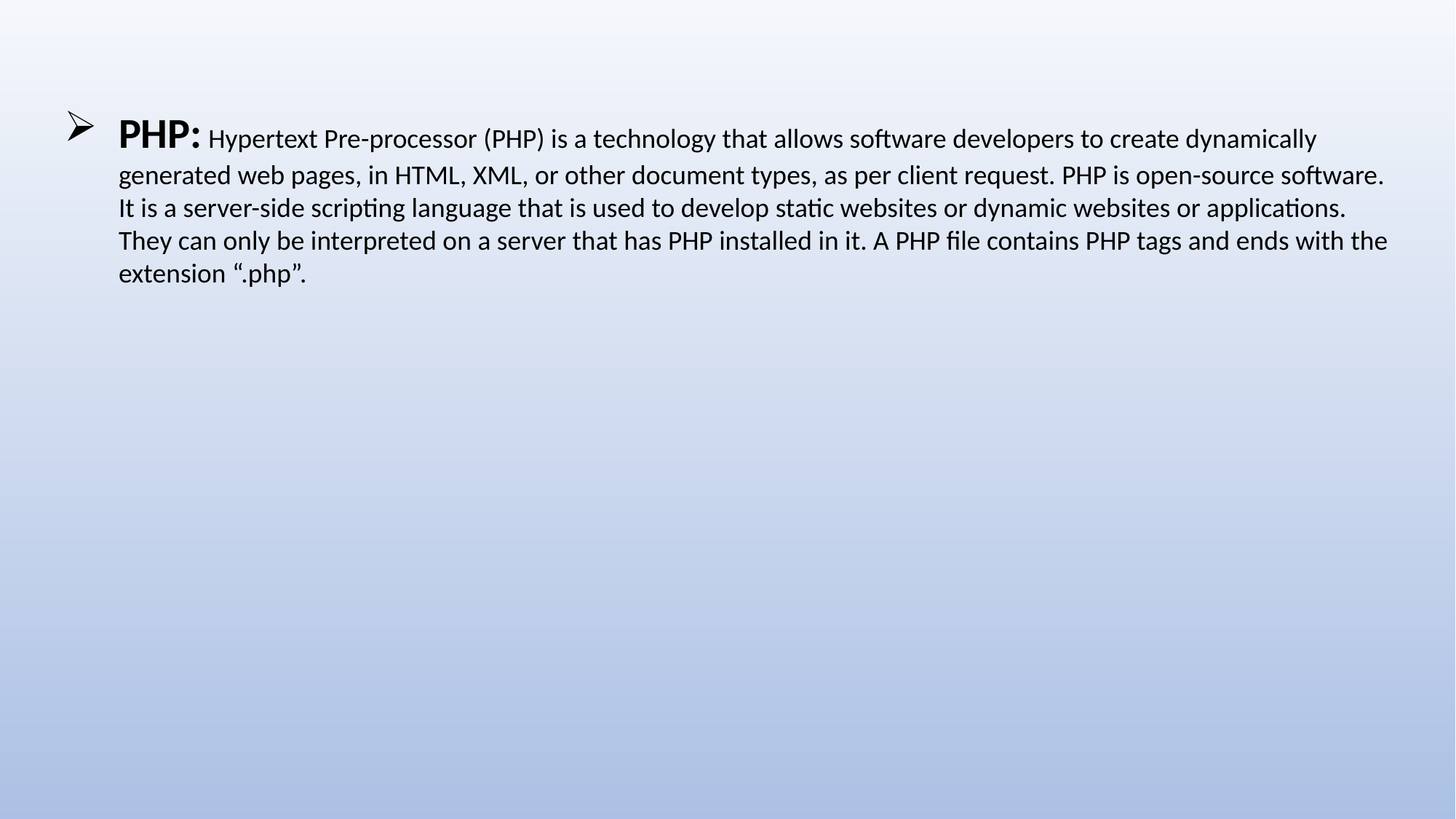

PHP: Hypertext Pre-processor (PHP) is a technology that allows software developers to create dynamically generated web pages, in HTML, XML, or other document types, as per client request. PHP is open-source software. It is a server-side scripting language that is used to develop static websites or dynamic websites or applications. They can only be interpreted on a server that has PHP installed in it. A PHP file contains PHP tags and ends with the extension “.php”.